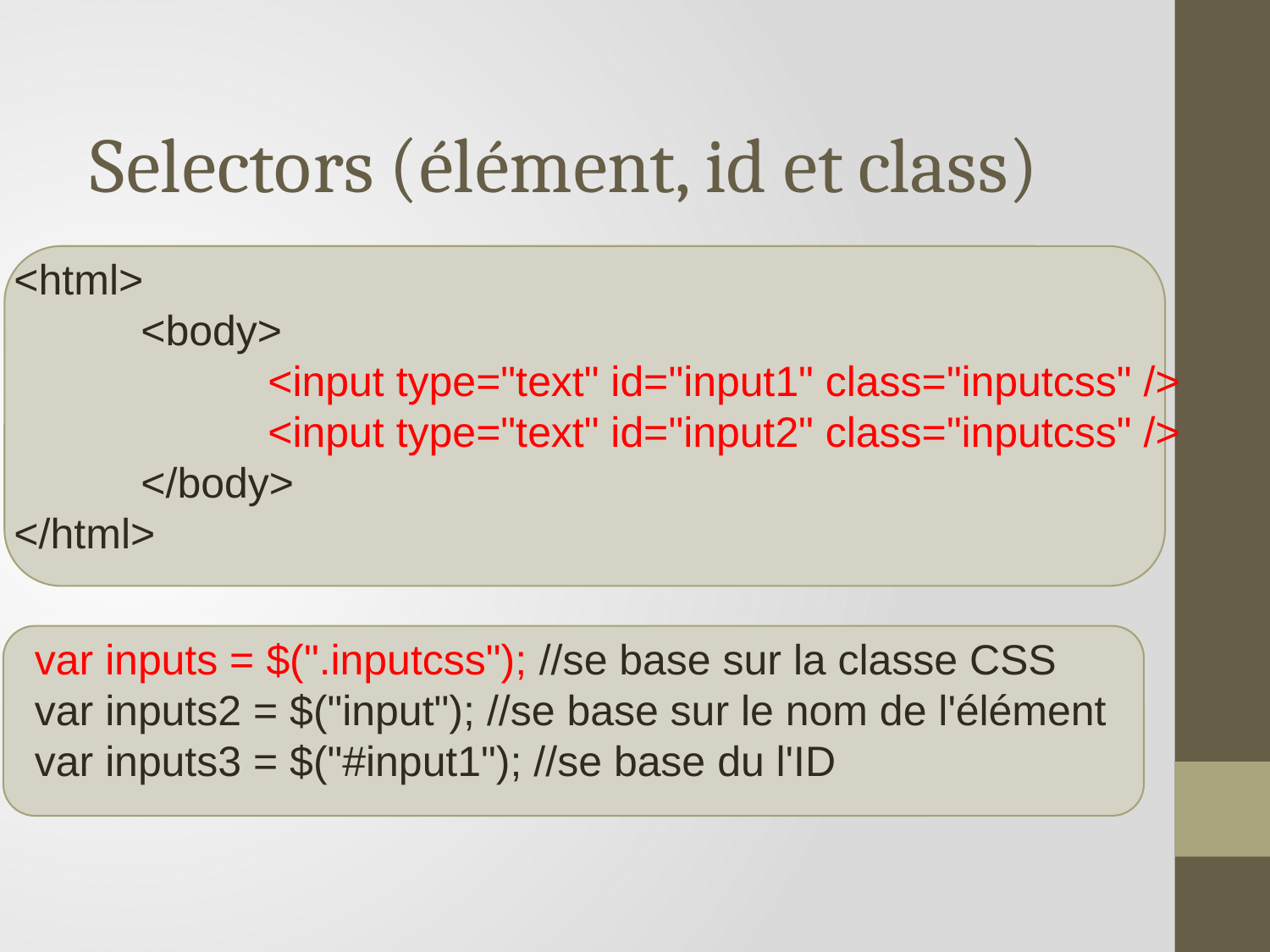

# Selectors (élément, id et class)

<html>
	<body>
		<input type="text" id="input1" class="inputcss" />
		<input type="text" id="input2" class="inputcss" />
	</body>
</html>

var inputs = $(".inputcss"); //se base sur la classe CSS
var inputs2 = $("input"); //se base sur le nom de l'élément
var inputs3 = $("#input1"); //se base du l'ID